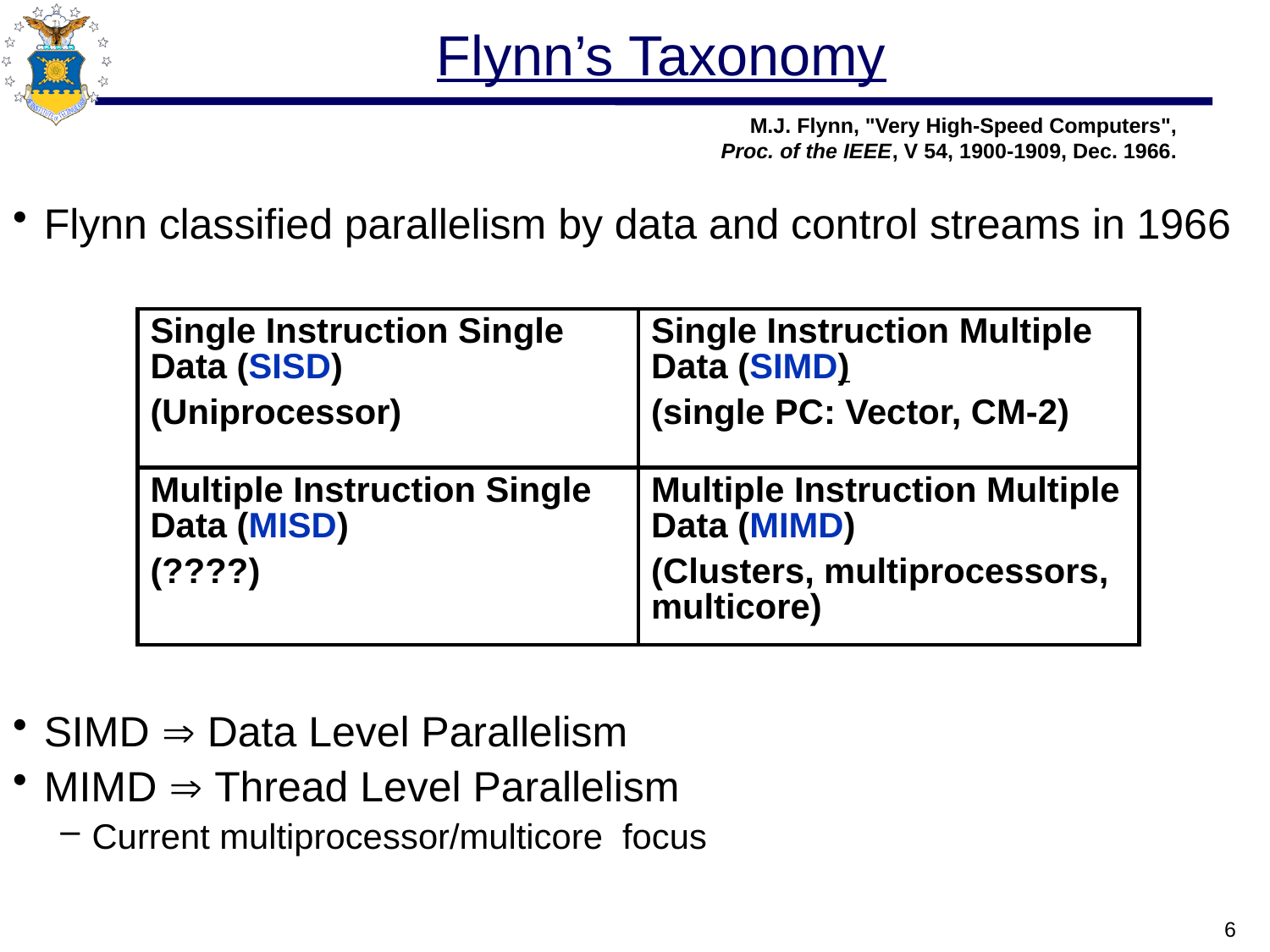

# Flynn’s Taxonomy
M.J. Flynn, "Very High-Speed Computers",
Proc. of the IEEE, V 54, 1900-1909, Dec. 1966.
Flynn classified parallelism by data and control streams in 1966

SIMD ⇒ Data Level Parallelism
MIMD ⇒ Thread Level Parallelism
Current multiprocessor/multicore  focus
| Single Instruction Single Data (SISD) (Uniprocessor) | Single Instruction Multiple Data (SIMD) (single PC: Vector, CM-2) |
| --- | --- |
| Multiple Instruction Single Data (MISD) (????) | Multiple Instruction Multiple Data (MIMD) (Clusters, multiprocessors, multicore) |
6